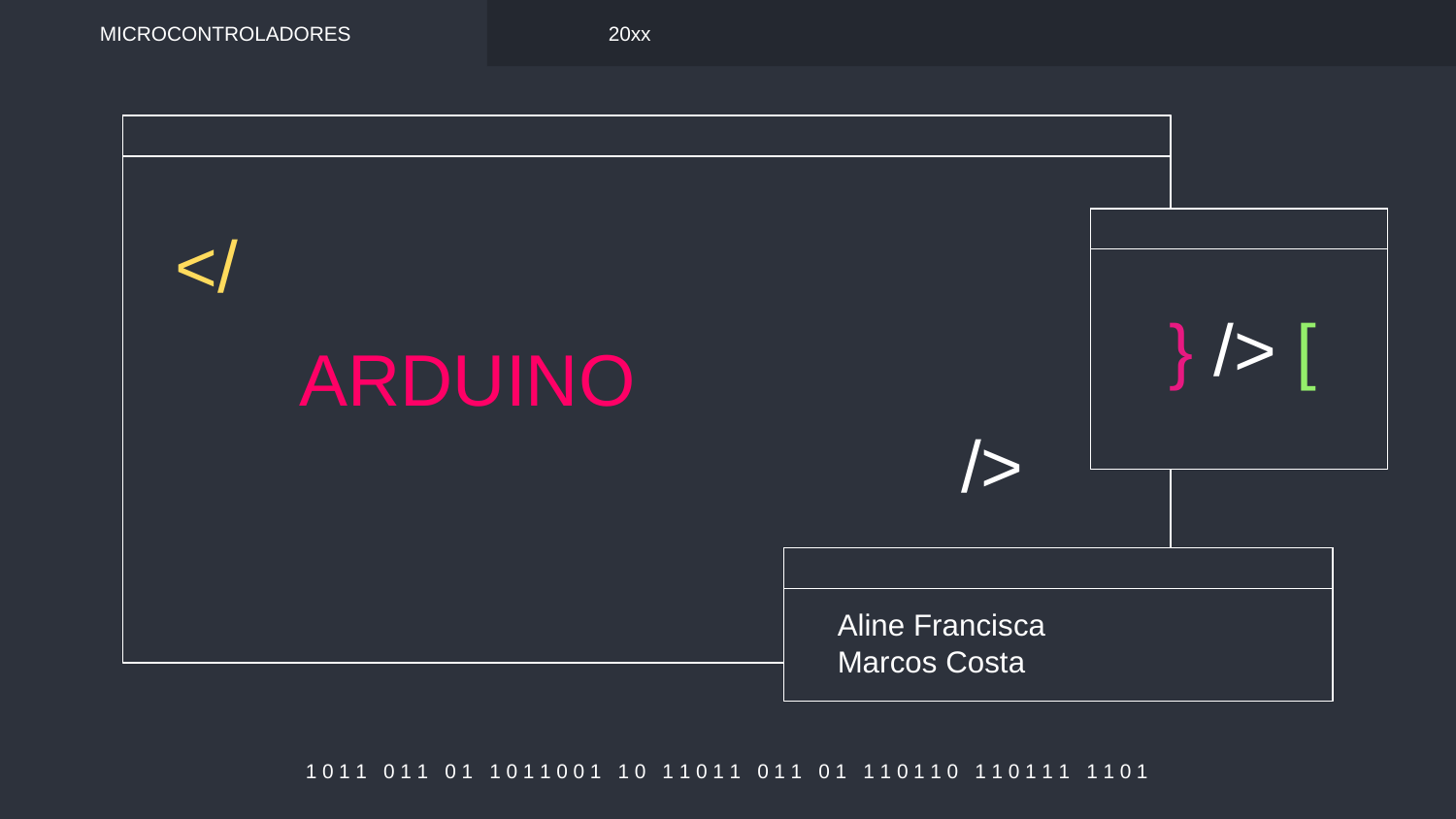

MICROCONTROLADORES
20xx

</
# ARDUINO
} /> [
/>

Aline Francisca
Marcos Costa